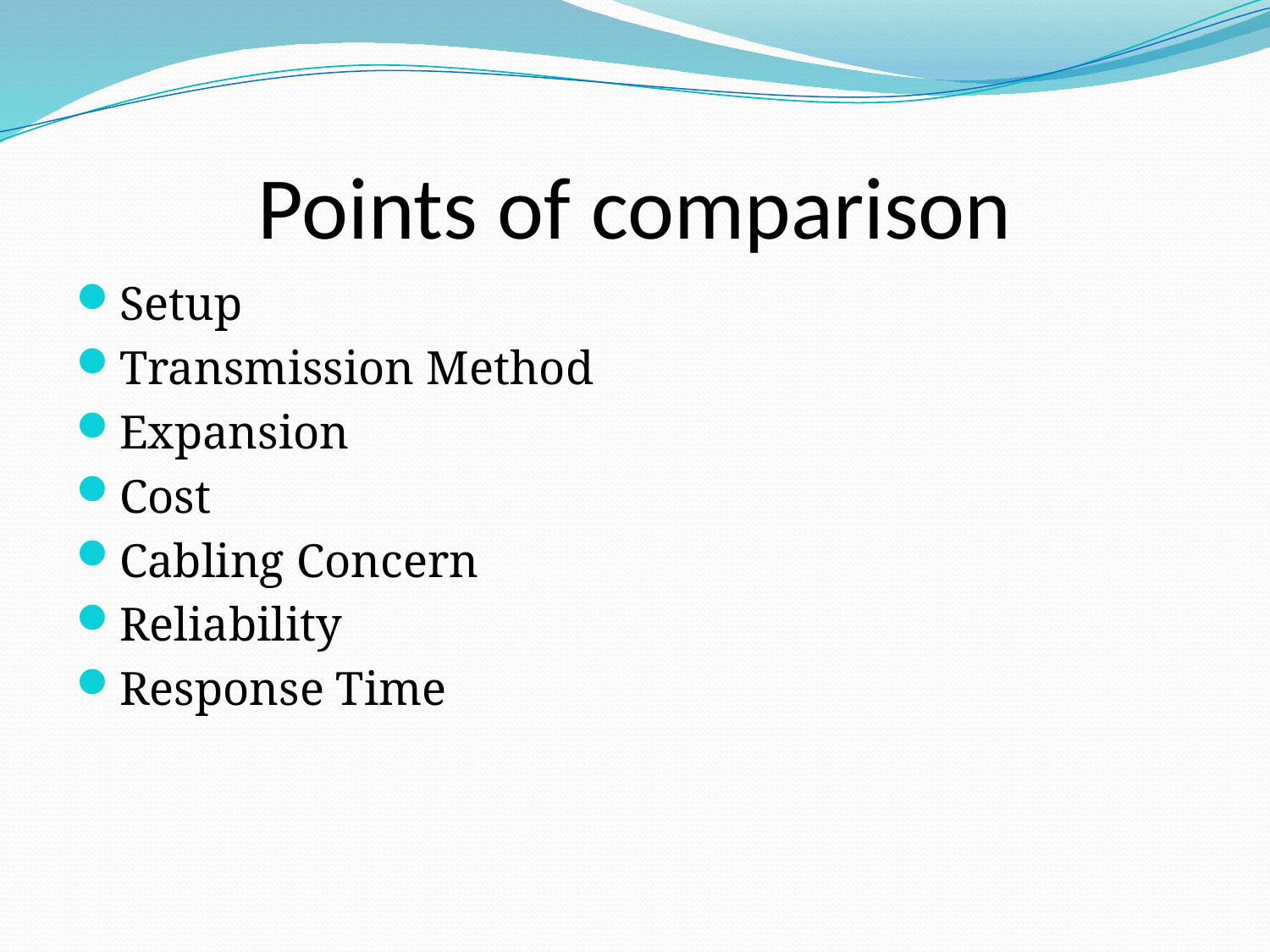

# Points of comparison
Setup
Transmission Method
Expansion
Cost
Cabling Concern
Reliability
Response Time